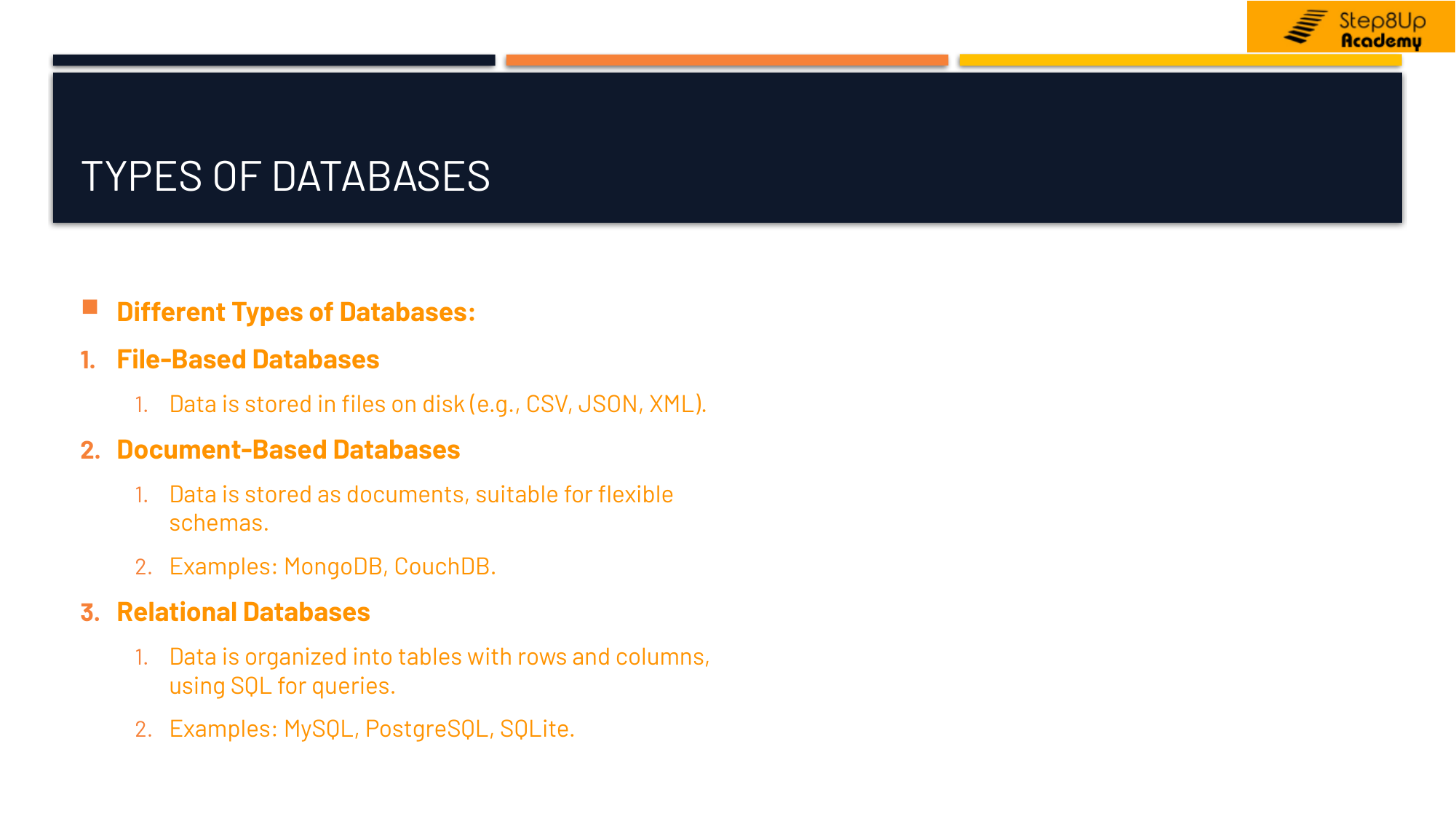

# Types of Databases
Different Types of Databases:
File-Based Databases
Data is stored in files on disk (e.g., CSV, JSON, XML).
Document-Based Databases
Data is stored as documents, suitable for flexible schemas.
Examples: MongoDB, CouchDB.
Relational Databases
Data is organized into tables with rows and columns, using SQL for queries.
Examples: MySQL, PostgreSQL, SQLite.